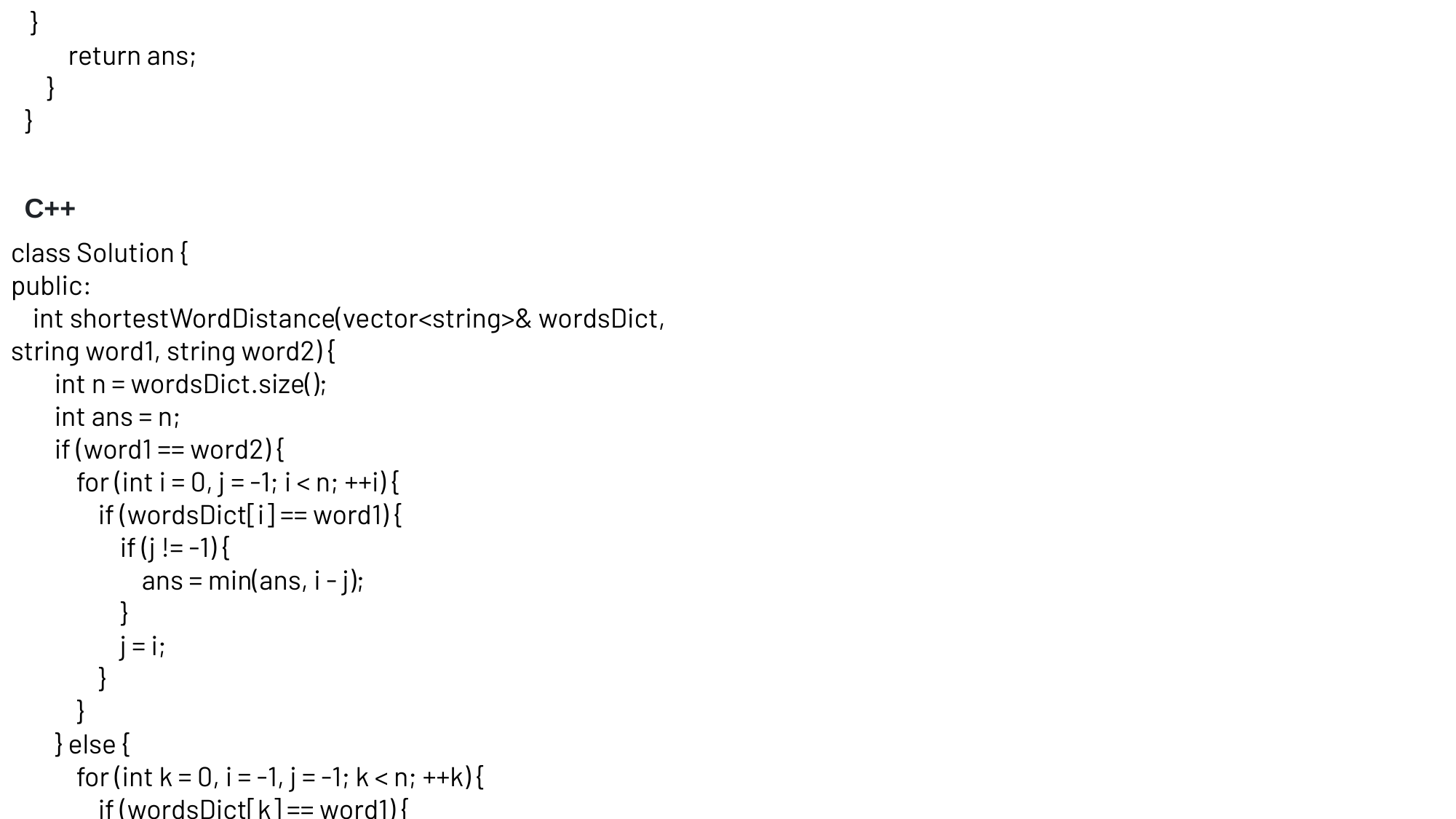

}
        return ans;
    }
}
C++
class Solution {
public:
    int shortestWordDistance(vector<string>& wordsDict, string word1, string word2) {
        int n = wordsDict.size();
        int ans = n;
        if (word1 == word2) {
            for (int i = 0, j = -1; i < n; ++i) {
                if (wordsDict[i] == word1) {
                    if (j != -1) {
                        ans = min(ans, i - j);
                    }
                    j = i;
                }
            }
        } else {
            for (int k = 0, i = -1, j = -1; k < n; ++k) {
                if (wordsDict[k] == word1) {